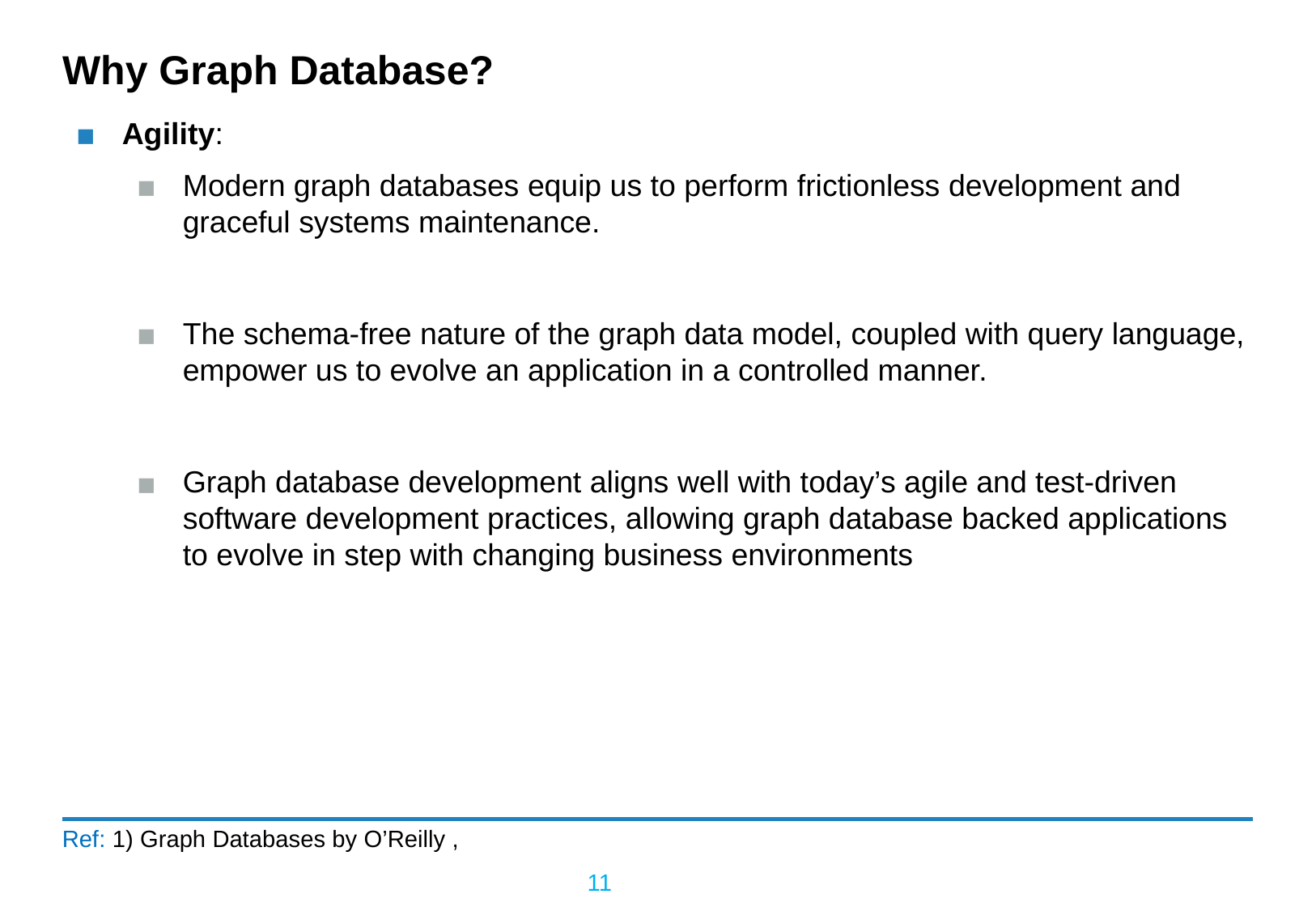

# Why Graph Database?
Agility:
Modern graph databases equip us to perform frictionless development and graceful systems maintenance.

The schema-free nature of the graph data model, coupled with query language, empower us to evolve an application in a controlled manner.

Graph database development aligns well with today’s agile and test-driven software development practices, allowing graph database backed applications to evolve in step with changing business environments
Ref: 1) Graph Databases by O’Reilly ,
11